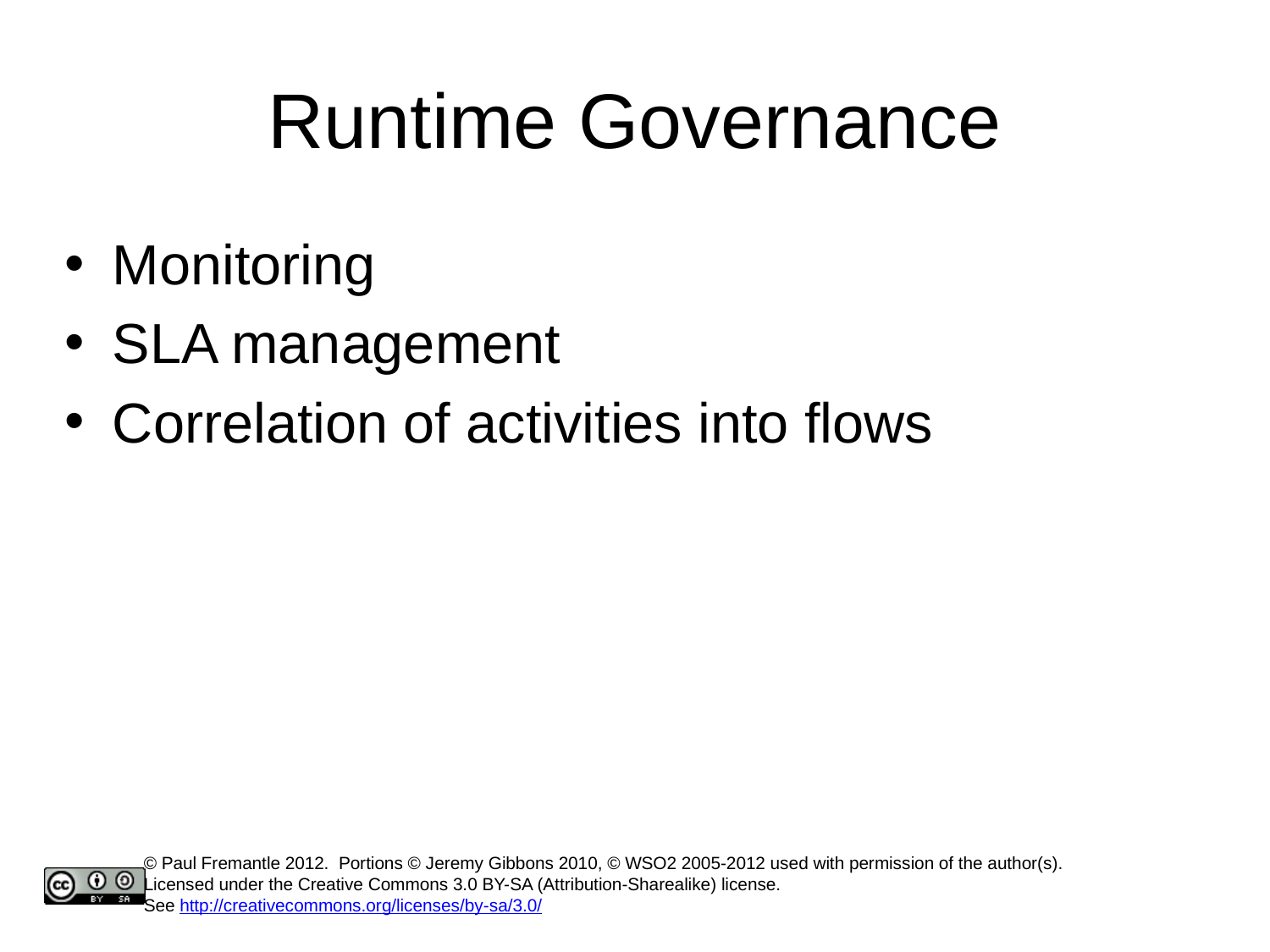

# Runtime Governance
Monitoring
SLA management
Correlation of activities into flows